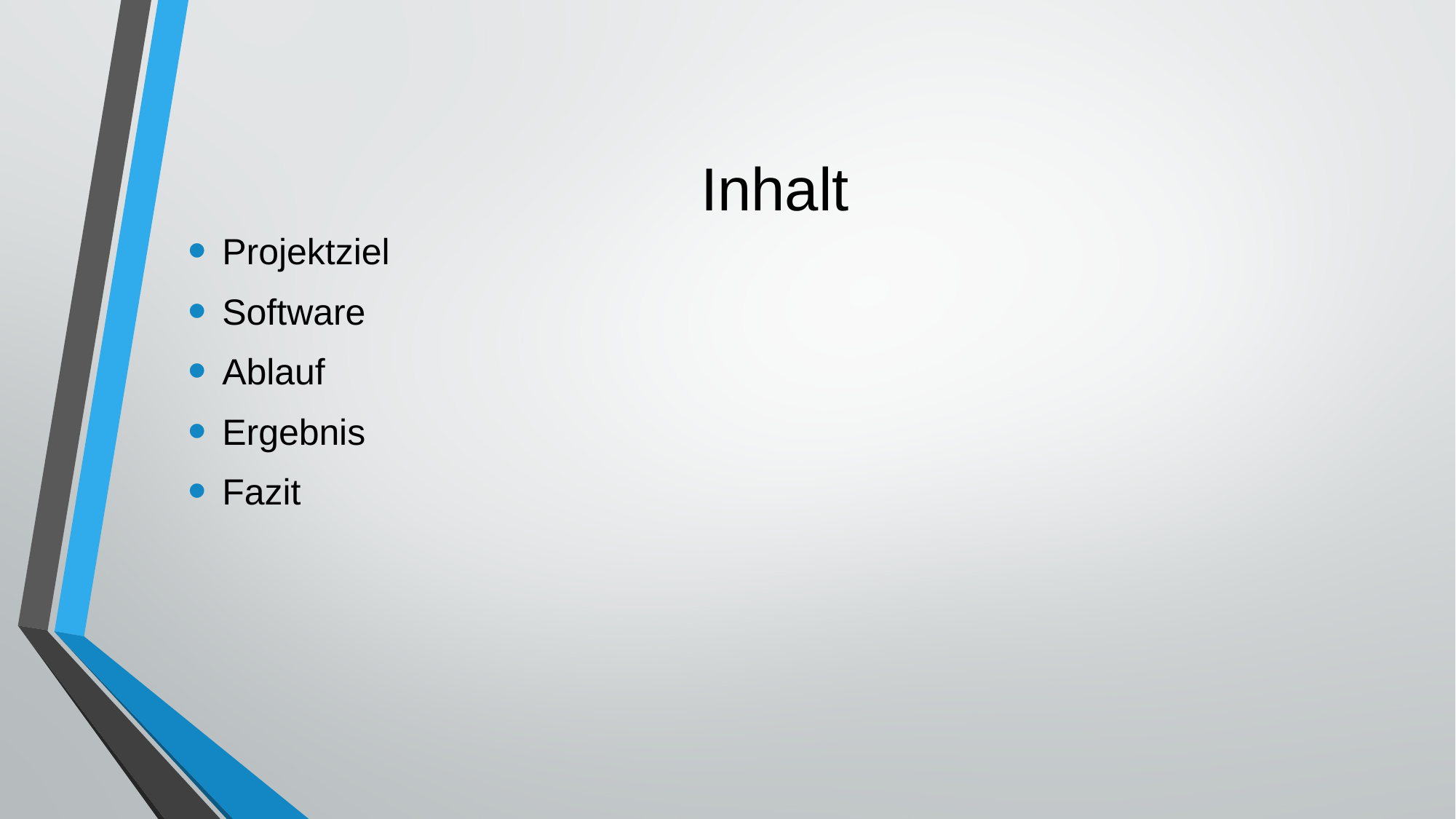

# Inhalt
Projektziel
Software
Ablauf
Ergebnis
Fazit